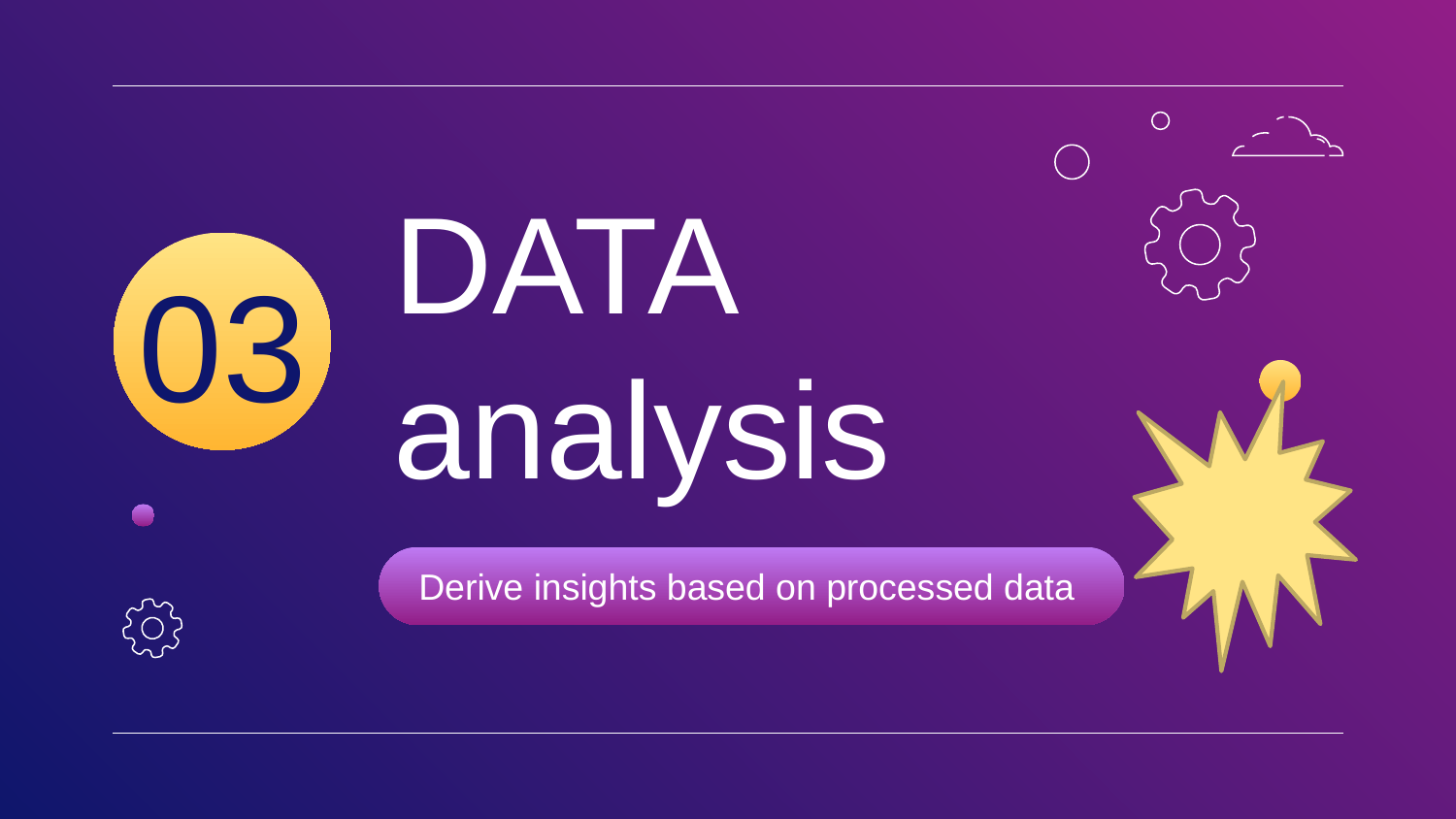

# DATA analysis

03

Derive insights based on processed data